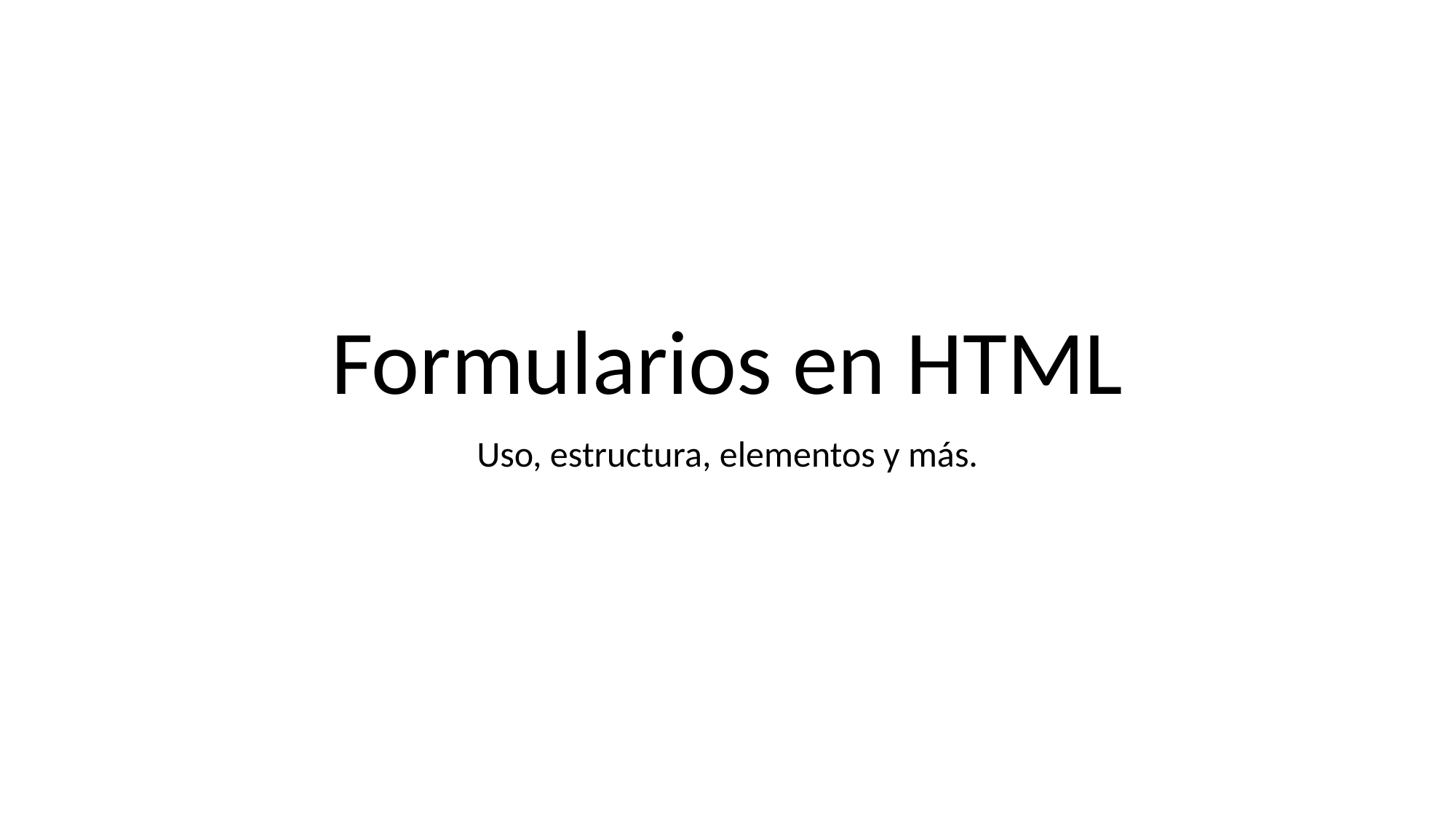

# Formularios en HTML
Uso, estructura, elementos y más.